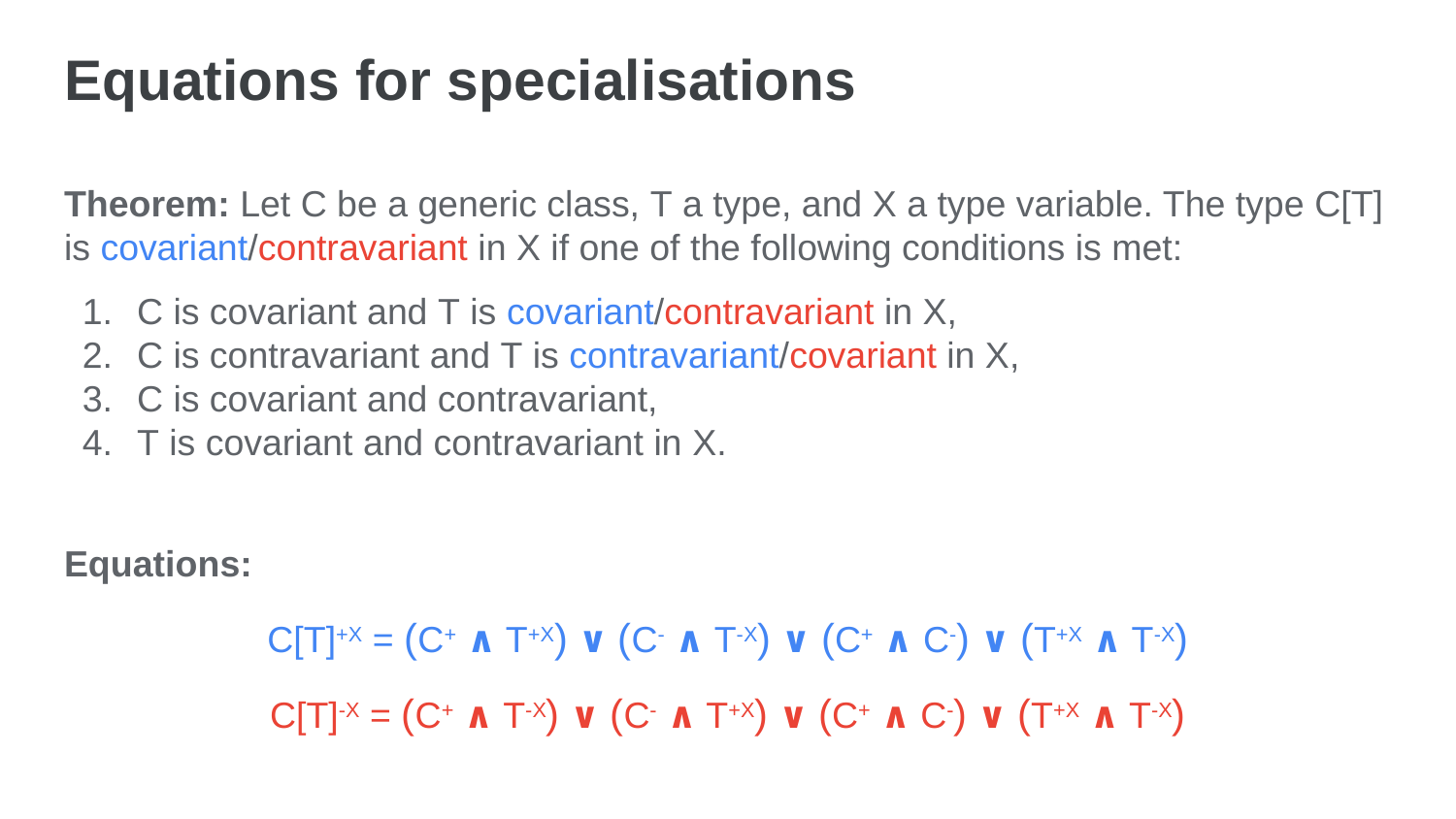

# Equations for specialisations
Theorem: Let C be a generic class, T a type, and X a type variable. The type C[T] is covariant/contravariant in X if one of the following conditions is met:
C is covariant and T is covariant/contravariant in X,
C is contravariant and T is contravariant/covariant in X,
C is covariant and contravariant,
T is covariant and contravariant in X.
Equations:
C[T]+X = (C+ ∧ T+X) ∨ (C- ∧ T-X) ∨ (C+ ∧ C-) ∨ (T+X ∧ T-X)
C[T]-X = (C+ ∧ T-X) ∨ (C- ∧ T+X) ∨ (C+ ∧ C-) ∨ (T+X ∧ T-X)